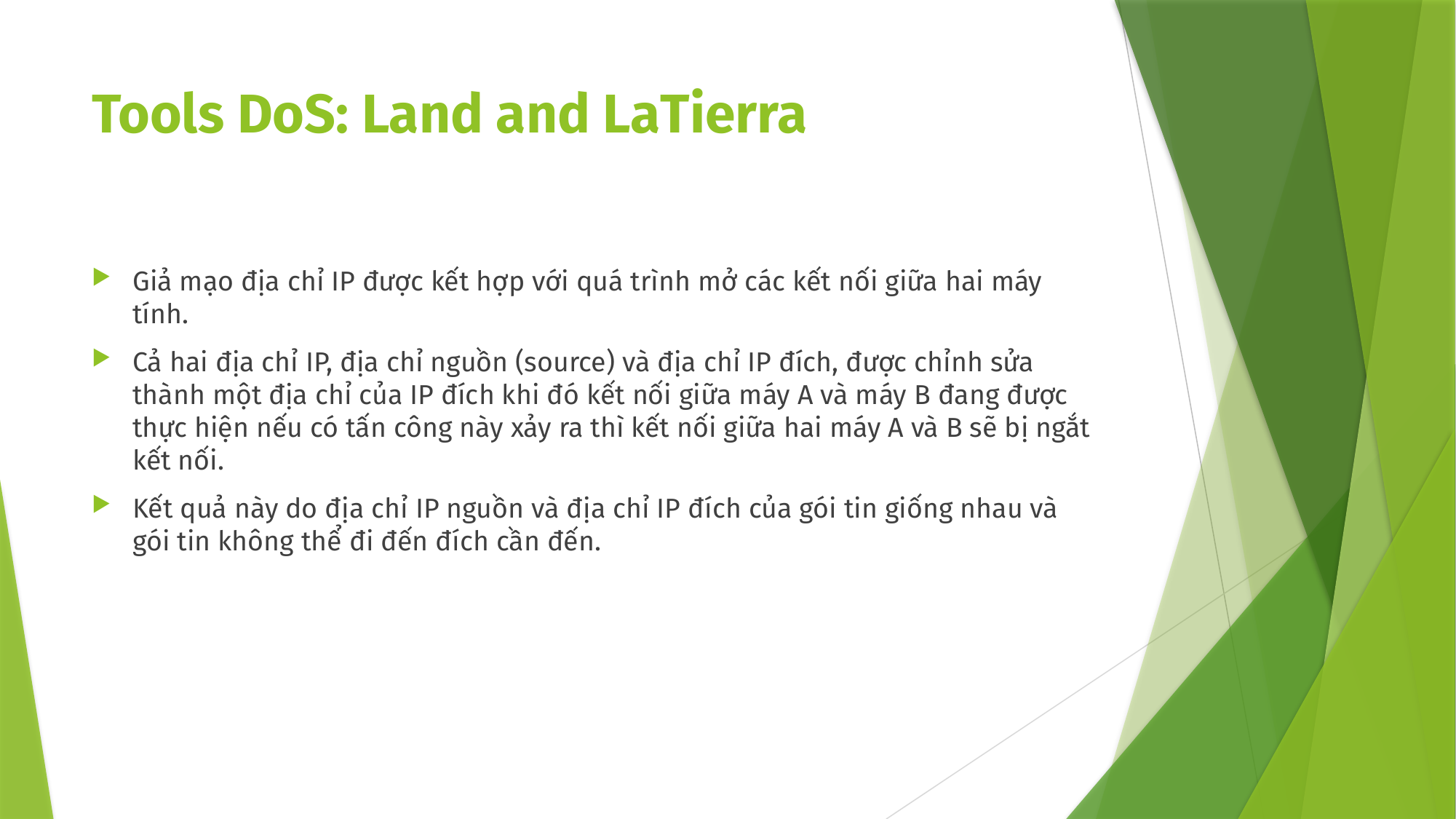

# Tools DoS: Land and LaTierra
Giả mạo địa chỉ IP được kết hợp với quá trình mở các kết nối giữa hai máy tính.
Cả hai địa chỉ IP, địa chỉ nguồn (source) và địa chỉ IP đích, được chỉnh sửa thành một địa chỉ của IP đích khi đó kết nối giữa máy A và máy B đang được thực hiện nếu có tấn công này xảy ra thì kết nối giữa hai máy A và B sẽ bị ngắt kết nối.
Kết quả này do địa chỉ IP nguồn và địa chỉ IP đích của gói tin giống nhau và gói tin không thể đi đến đích cần đến.